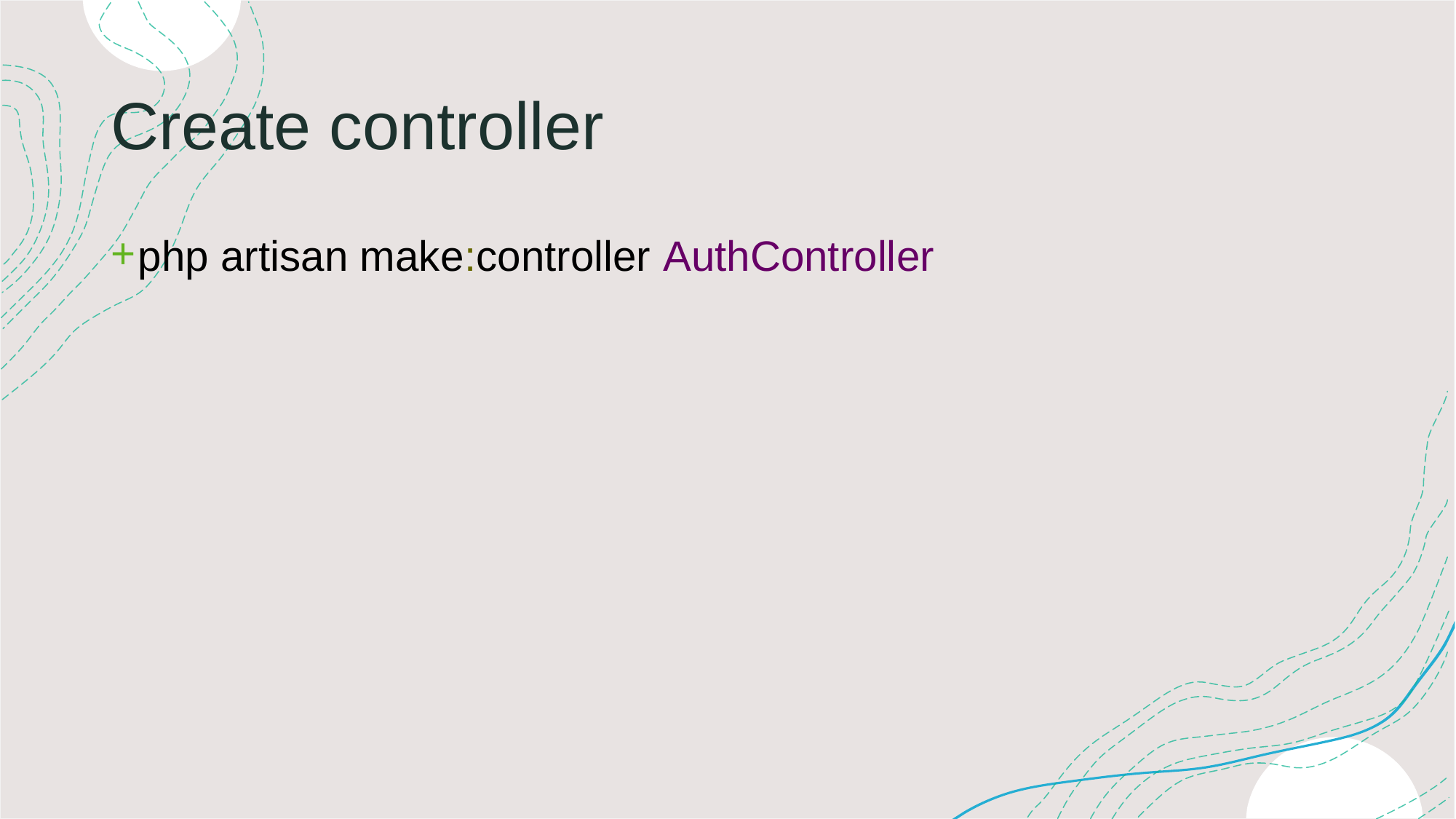

# Create controller
php artisan make:controller AuthController